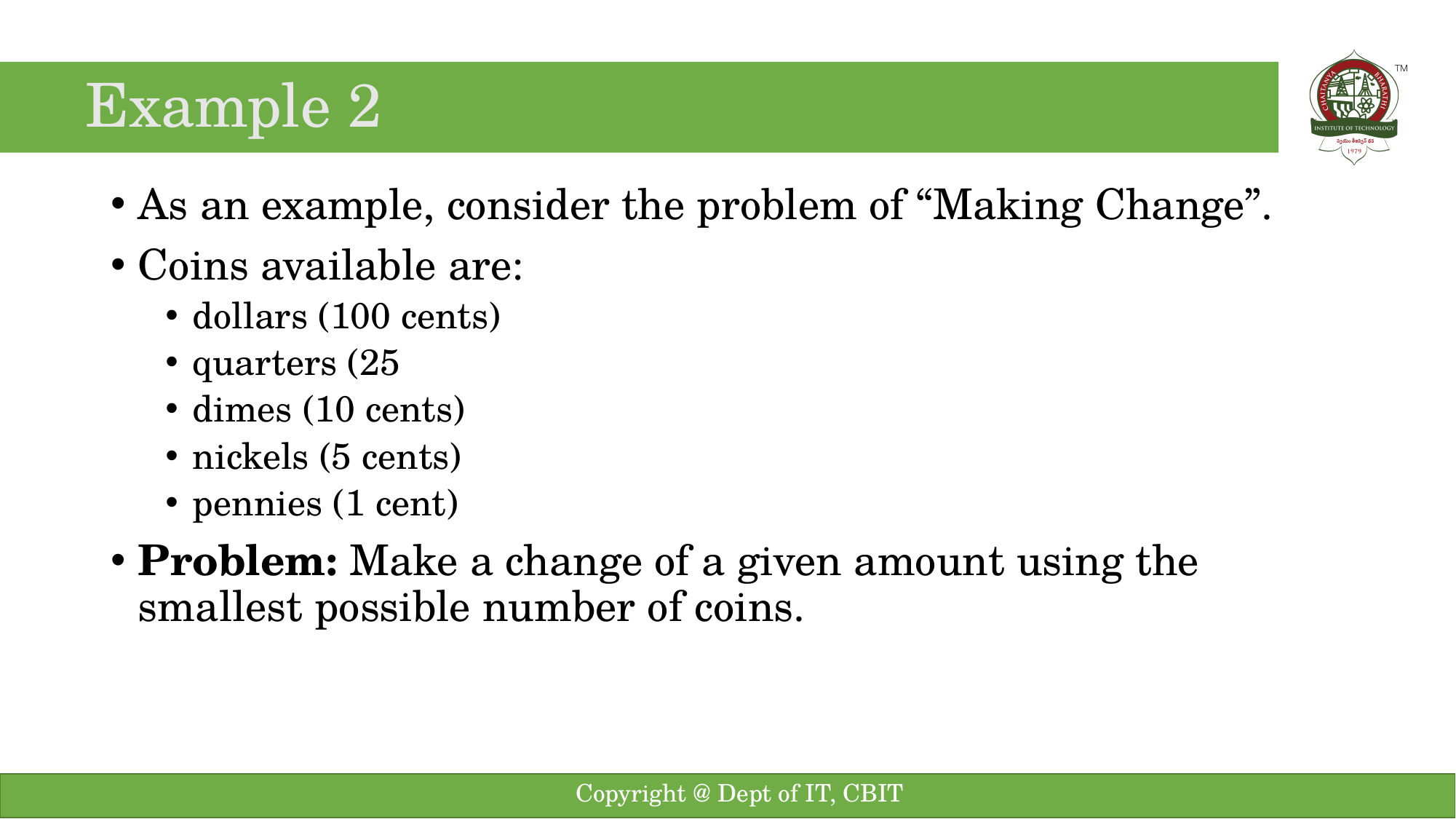

# Example 2
As an example, consider the problem of “Making Change”.
Coins available are:
dollars (100 cents)
quarters (25
dimes (10 cents)
nickels (5 cents)
pennies (1 cent)
Problem: Make a change of a given amount using the smallest possible number of coins.

Copyright @ Dept of IT, CBIT